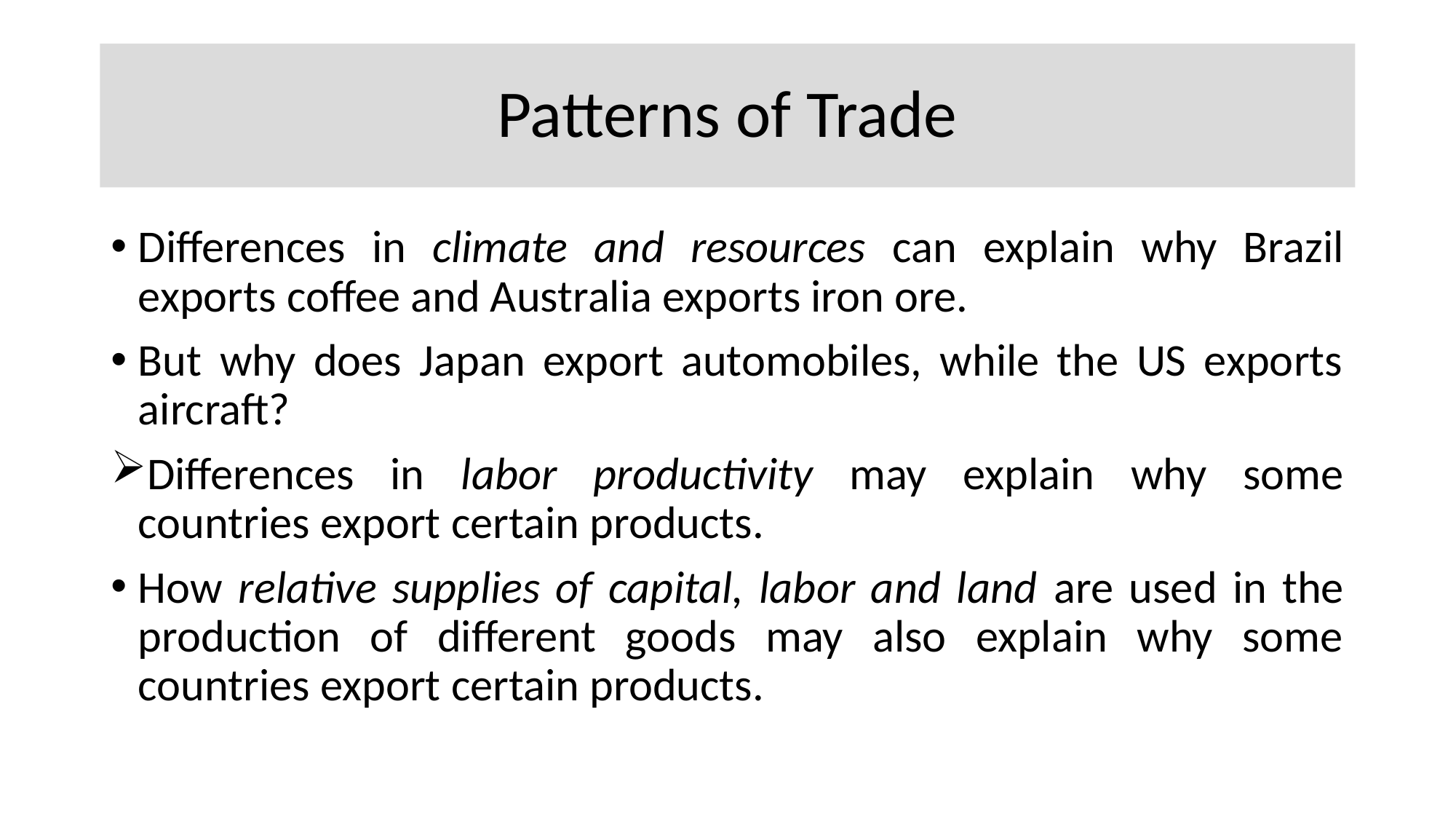

# Patterns of Trade
Differences in climate and resources can explain why Brazil exports coffee and Australia exports iron ore.
But why does Japan export automobiles, while the US exports aircraft?
Differences in labor productivity may explain why some countries export certain products.
How relative supplies of capital, labor and land are used in the production of different goods may also explain why some countries export certain products.